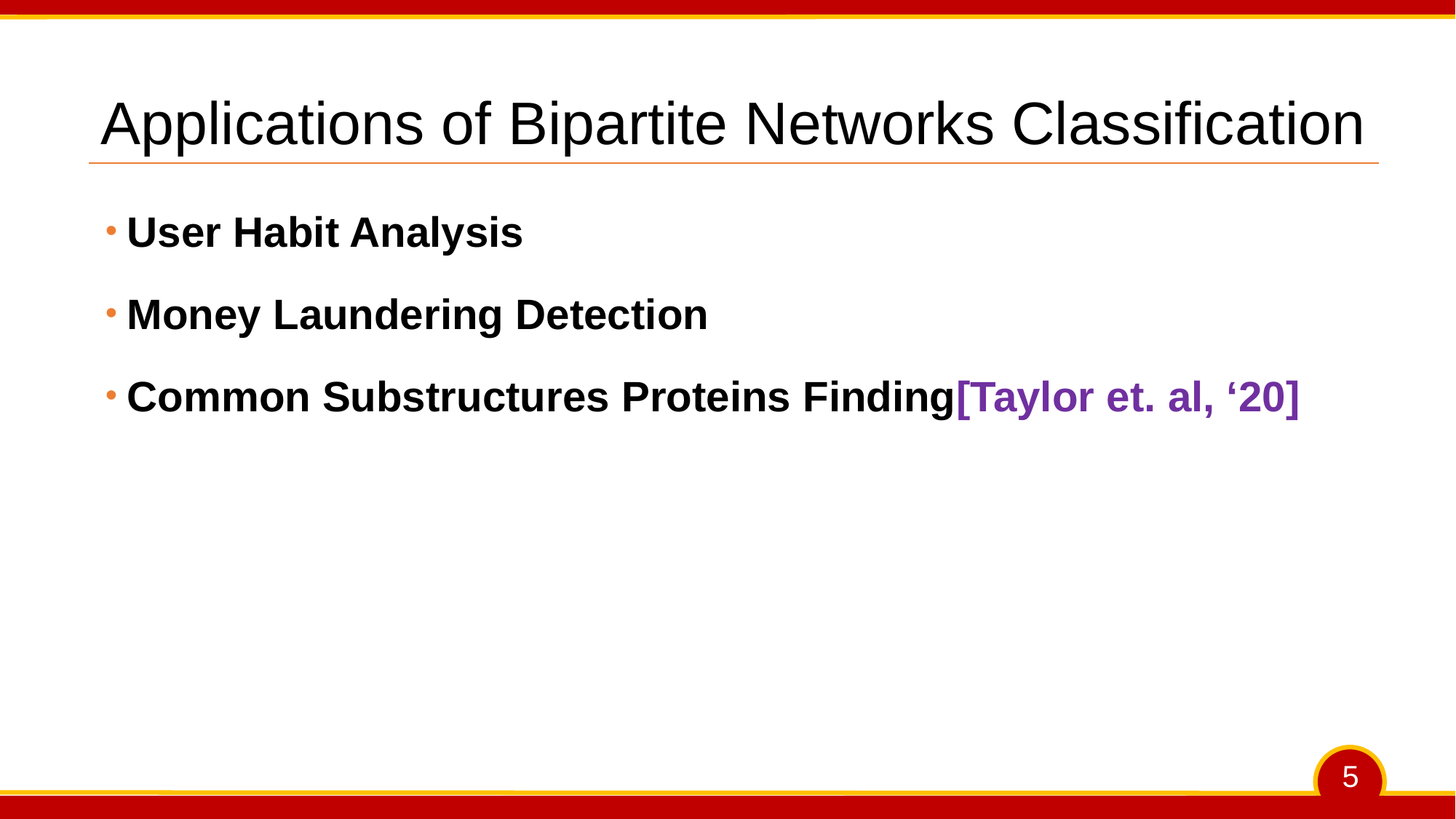

# Applications of Bipartite Networks Classification
User Habit Analysis
Money Laundering Detection
Common Substructures Proteins Finding[Taylor et. al, ‘20]
5